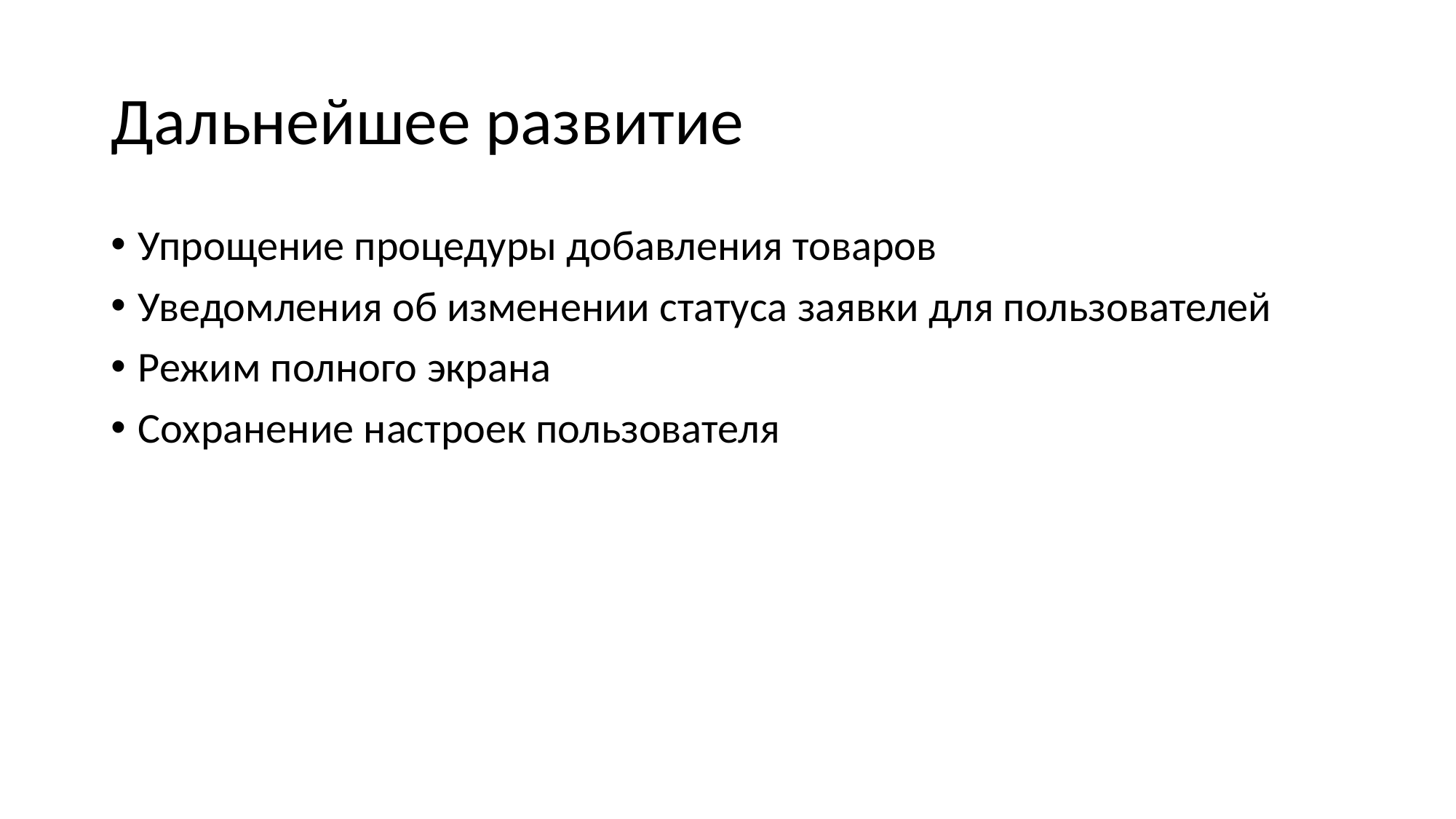

# Дальнейшее развитие
Упрощение процедуры добавления товаров
Уведомления об изменении статуса заявки для пользователей
Режим полного экрана
Сохранение настроек пользователя